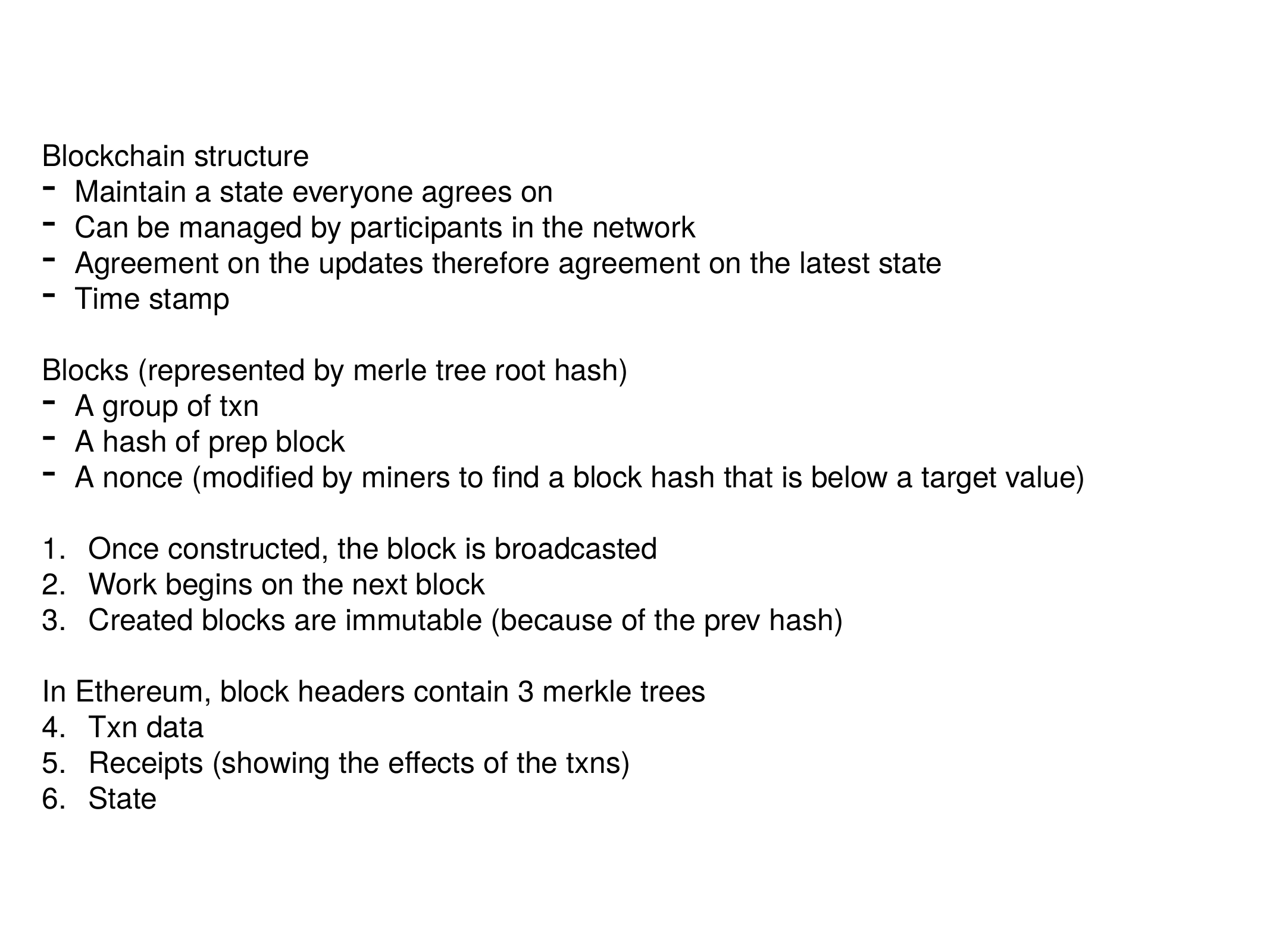

Blockchain structure
Maintain a state everyone agrees on
Can be managed by participants in the network
Agreement on the updates therefore agreement on the latest state
Time stamp

Blocks (represented by merle tree root hash)
A group of txn
A hash of prep block
A nonce (modified by miners to find a block hash that is below a target value)

Once constructed, the block is broadcasted
Work begins on the next block
Created blocks are immutable (because of the prev hash)

In Ethereum, block headers contain 3 merkle trees
Txn data
Receipts (showing the effects of the txns)
State